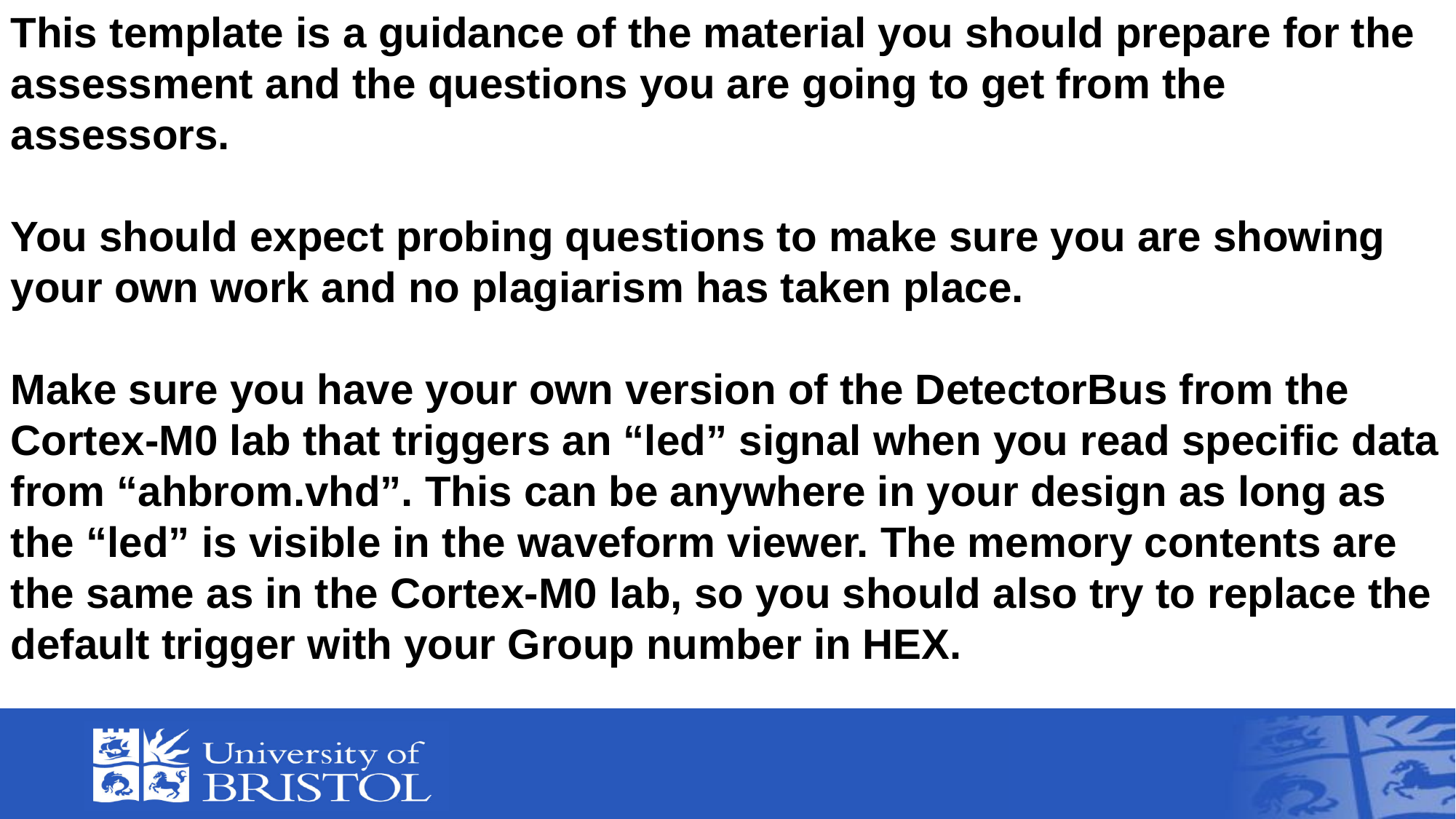

This template is a guidance of the material you should prepare for the assessment and the questions you are going to get from the assessors.
You should expect probing questions to make sure you are showing your own work and no plagiarism has taken place.

Make sure you have your own version of the DetectorBus from the Cortex-M0 lab that triggers an “led” signal when you read specific data from “ahbrom.vhd”. This can be anywhere in your design as long as the “led” is visible in the waveform viewer. The memory contents are the same as in the Cortex-M0 lab, so you should also try to replace the default trigger with your Group number in HEX.